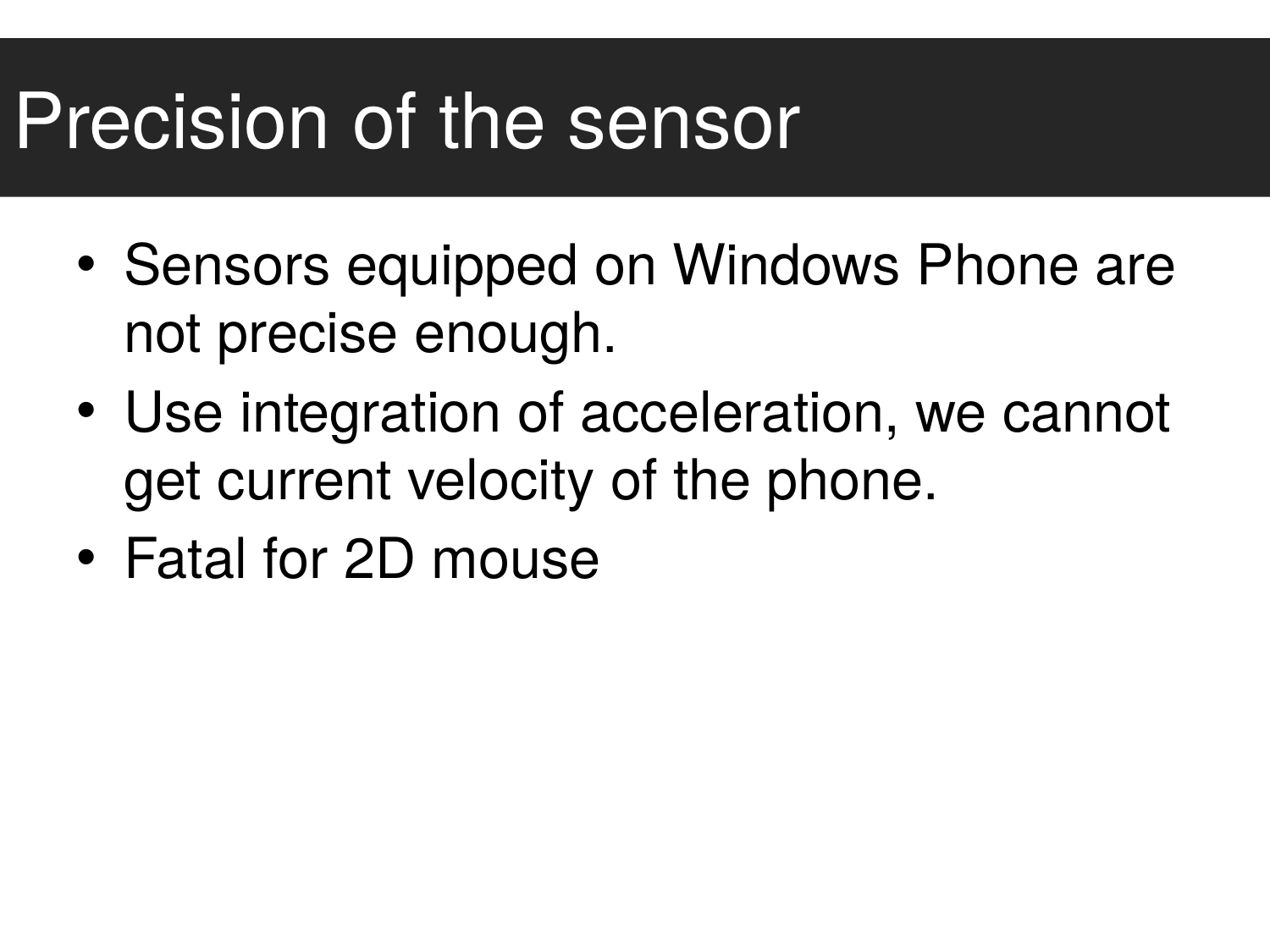

# Precision of the sensor
Sensors equipped on Windows Phone are not precise enough.
Use integration of acceleration, we cannot get current velocity of the phone.
Fatal for 2D mouse